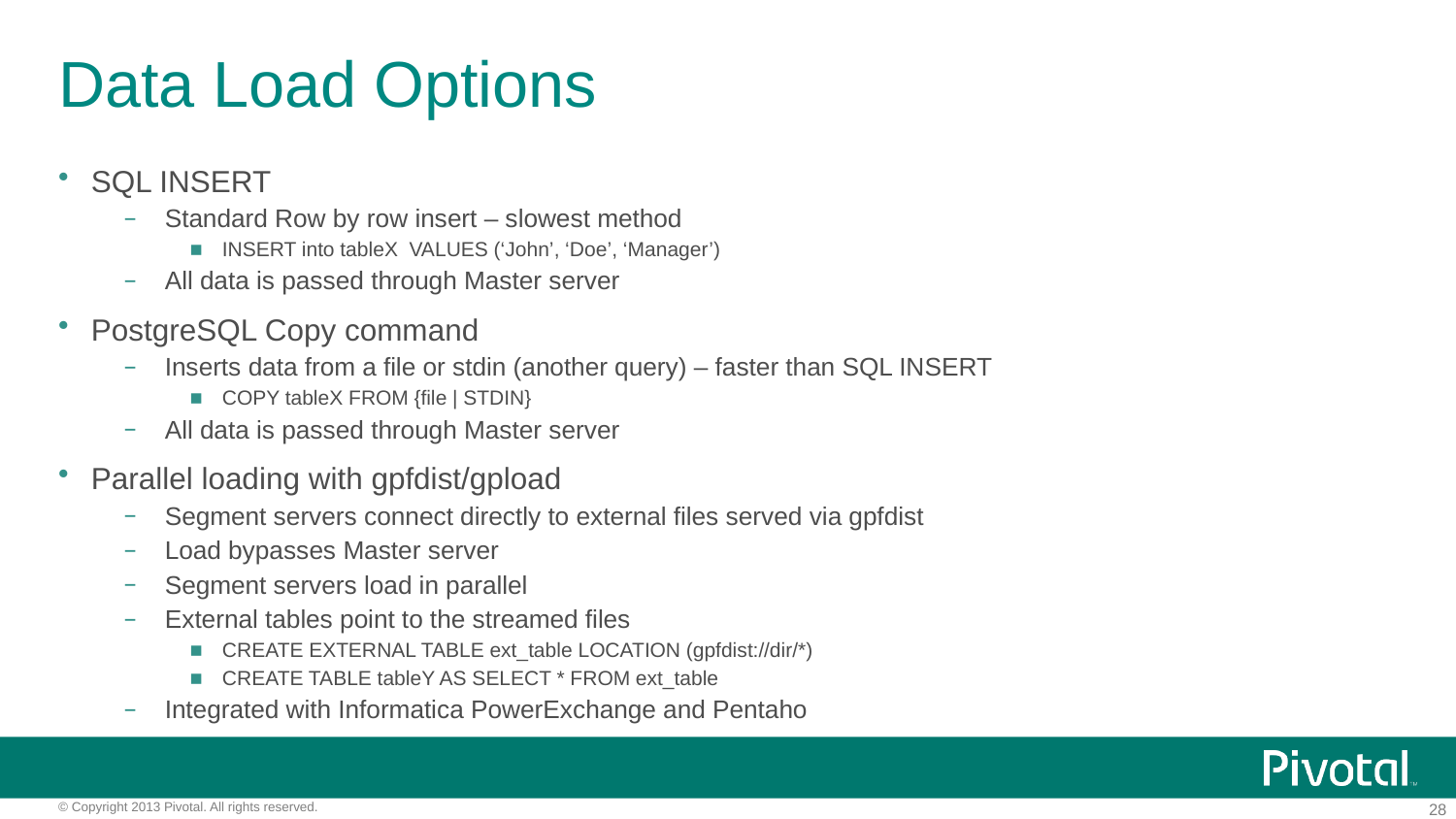

# Data Load Options
SQL INSERT
Standard Row by row insert – slowest method
INSERT into tableX  VALUES (‘John’, ‘Doe’, ‘Manager’)
All data is passed through Master server
PostgreSQL Copy command
Inserts data from a file or stdin (another query) – faster than SQL INSERT
COPY tableX FROM {file | STDIN}
All data is passed through Master server
Parallel loading with gpfdist/gpload
Segment servers connect directly to external files served via gpfdist
Load bypasses Master server
Segment servers load in parallel
External tables point to the streamed files
CREATE EXTERNAL TABLE ext_table LOCATION (gpfdist://dir/*)
CREATE TABLE tableY AS SELECT * FROM ext_table
Integrated with Informatica PowerExchange and Pentaho